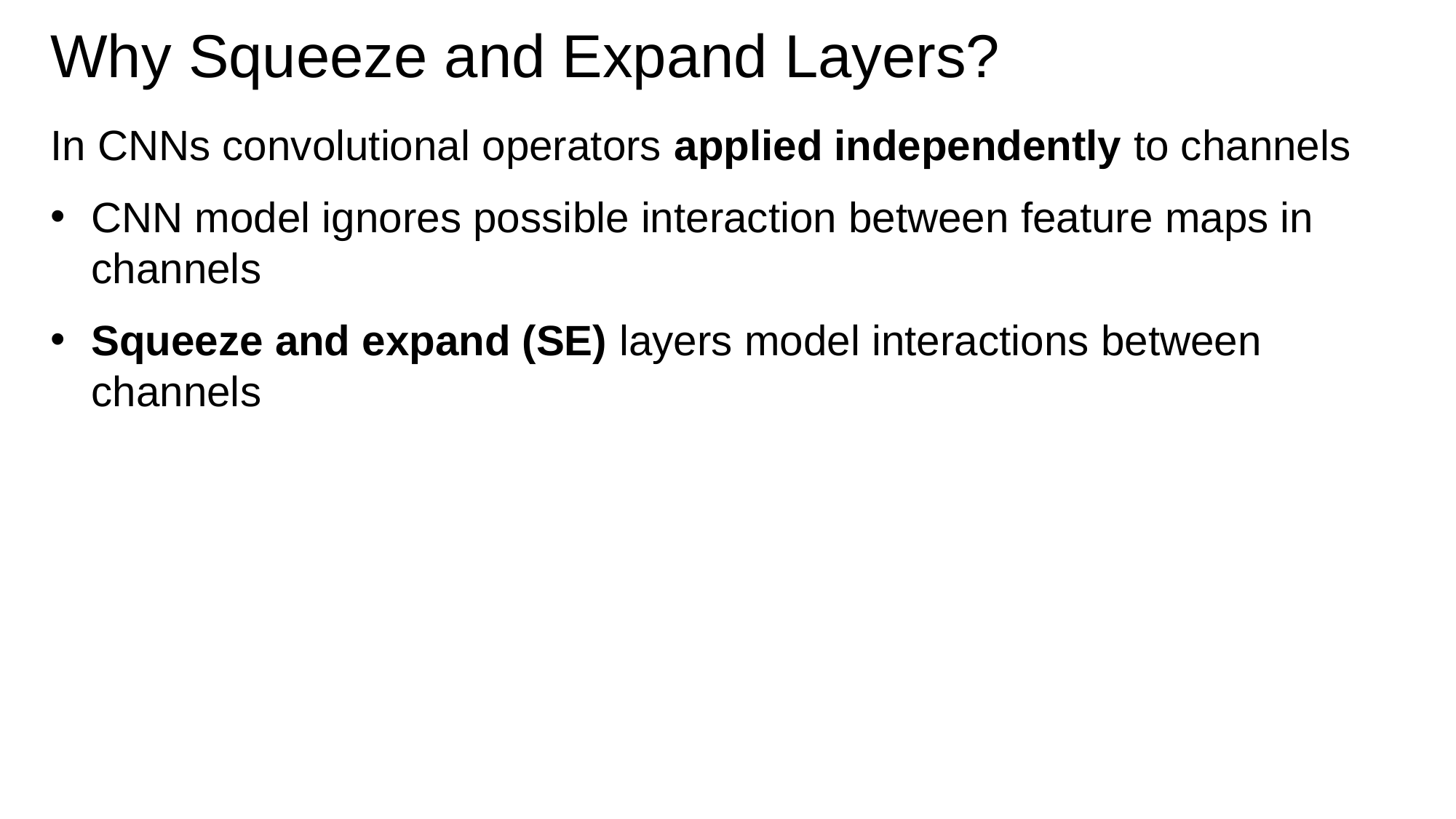

# Why Squeeze and Expand Layers?
In CNNs convolutional operators applied independently to channels
CNN model ignores possible interaction between feature maps in channels
Squeeze and expand (SE) layers model interactions between channels